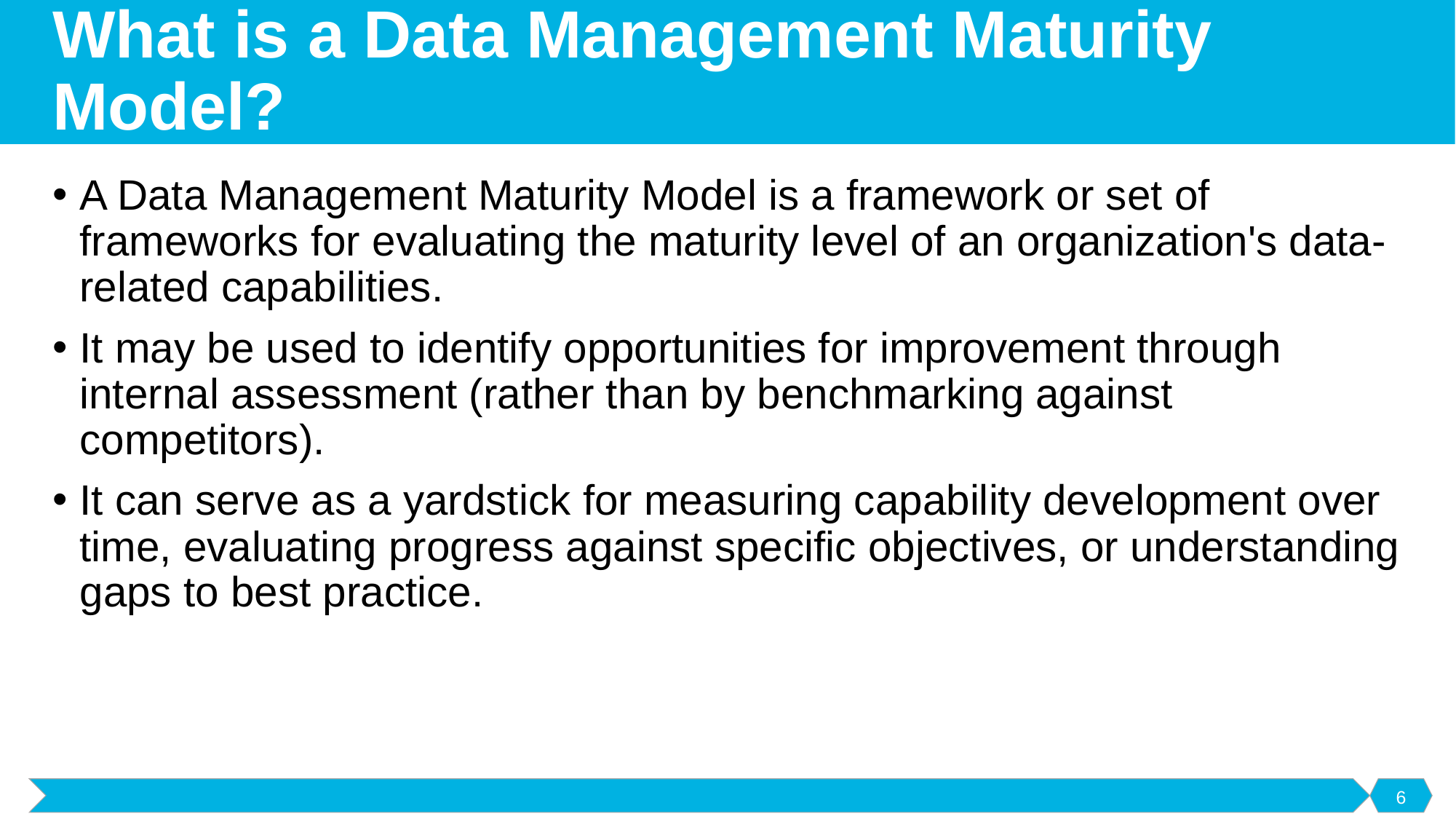

# What is a Data Management Maturity Model?
A Data Management Maturity Model is a framework or set of frameworks for evaluating the maturity level of an organization's data-related capabilities.
It may be used to identify opportunities for improvement through internal assessment (rather than by benchmarking against competitors).
It can serve as a yardstick for measuring capability development over time, evaluating progress against specific objectives, or understanding gaps to best practice.
6